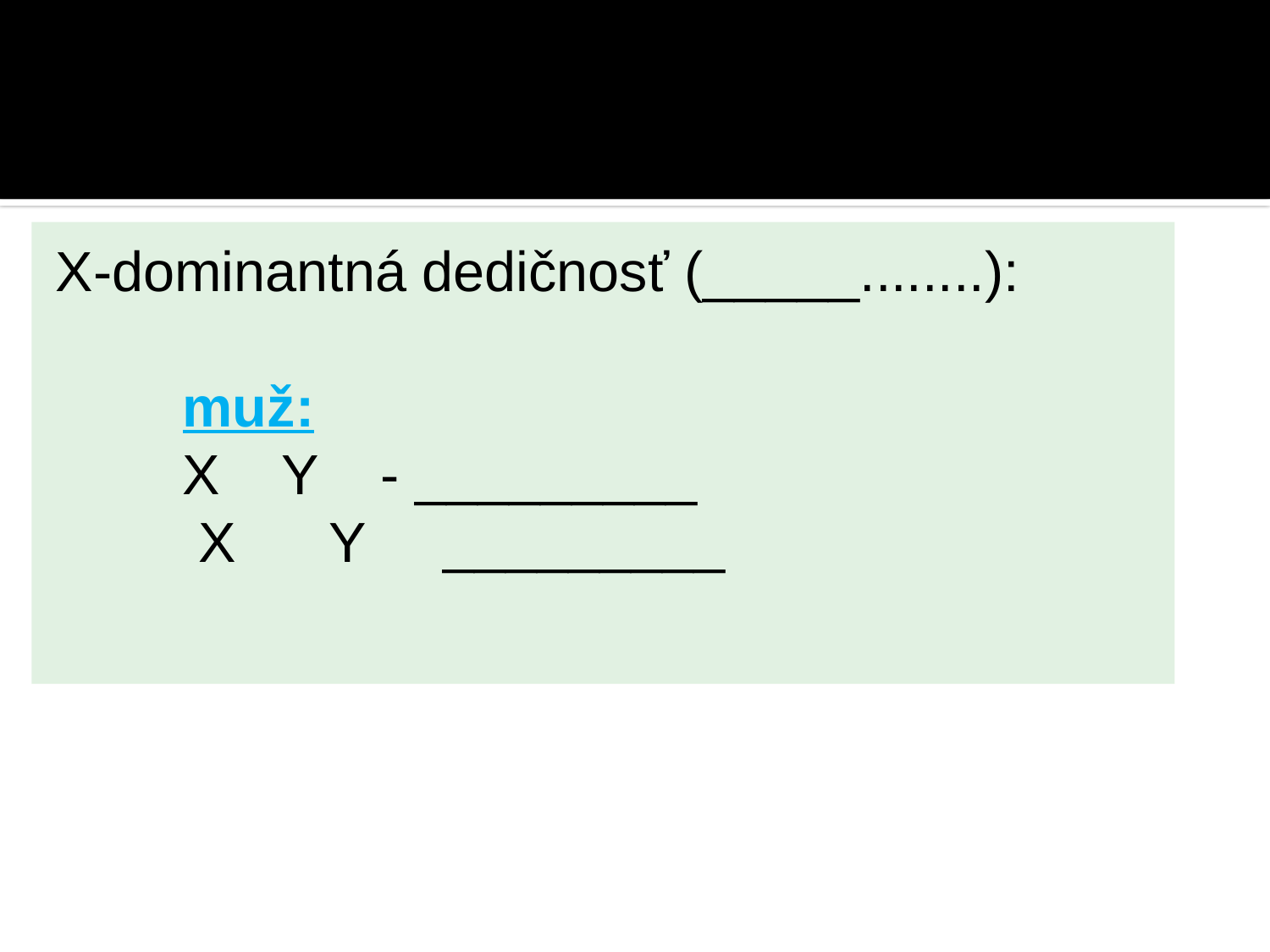

#
X-dominantná dedičnosť (_____........):

	muž:
	X    Y    - _________
	 X      Y     _________